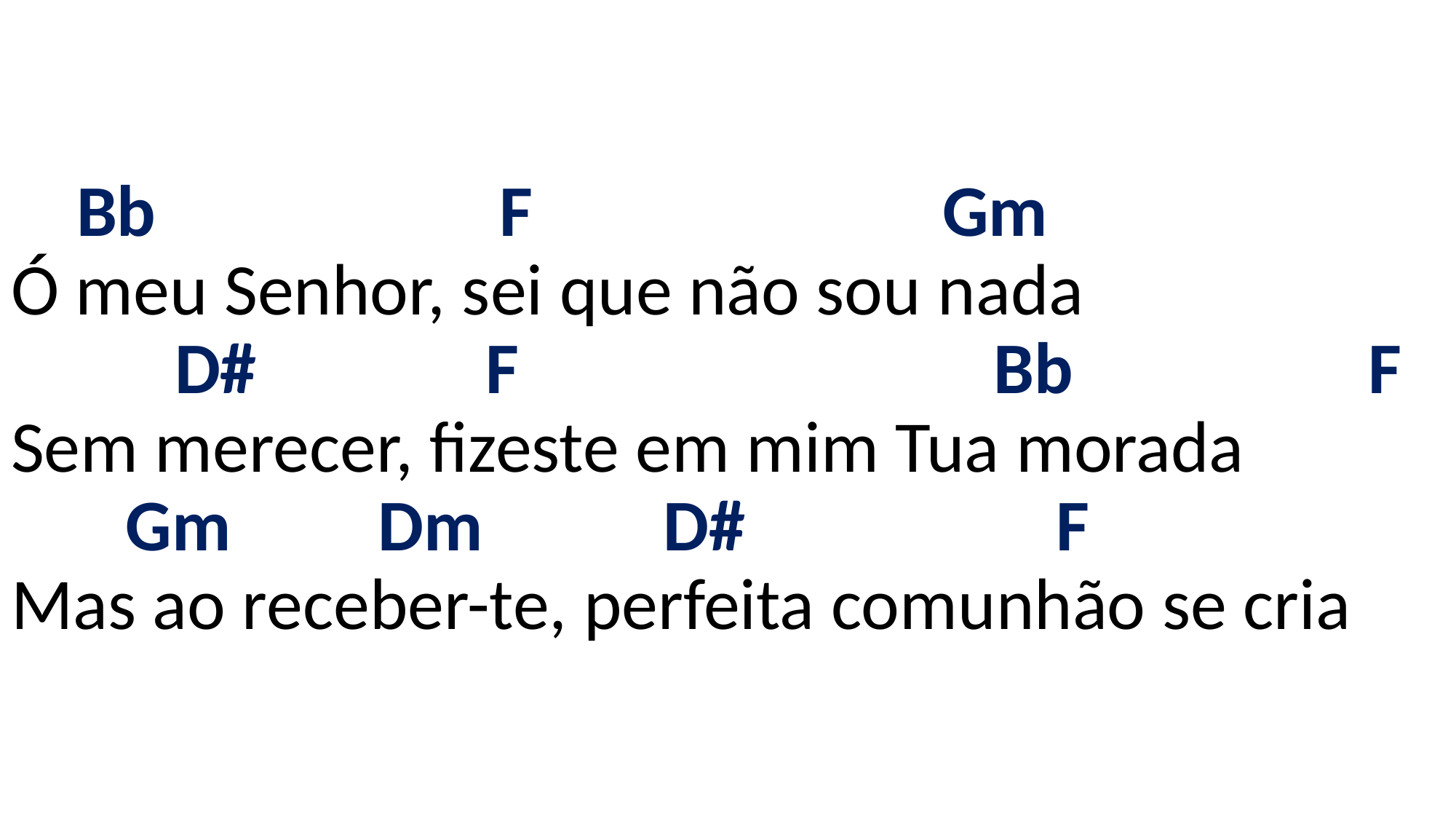

# Bb                     F                         Gm Ó meu Senhor, sei que não sou nada D#              F                             Bb                  F Sem merecer, fizeste em mim Tua morada Gm         Dm           D#                   F Mas ao receber-te, perfeita comunhão se cria